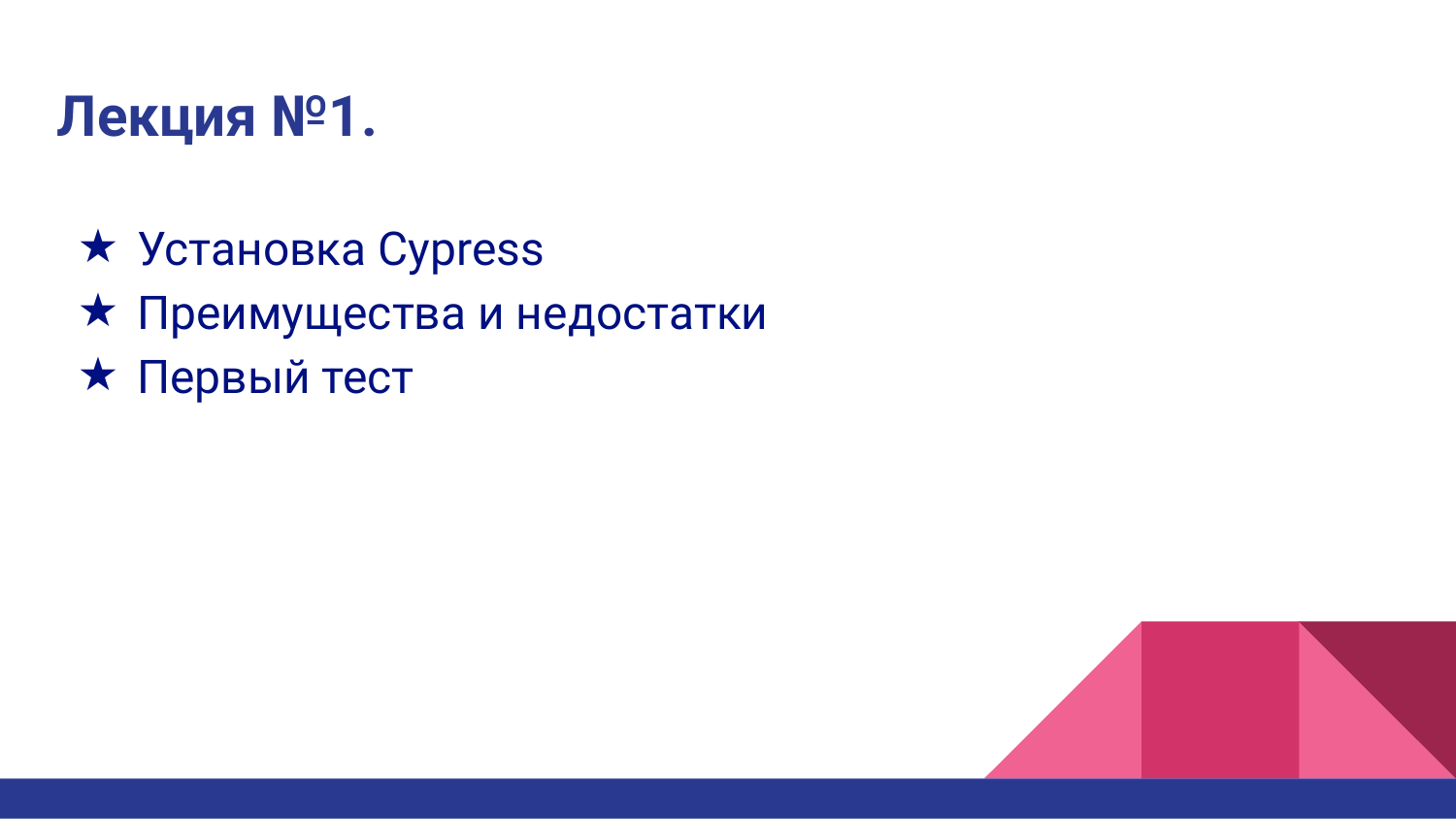

# Лекция №1.
Установка Cypress
Преимущества и недостатки
Первый тест